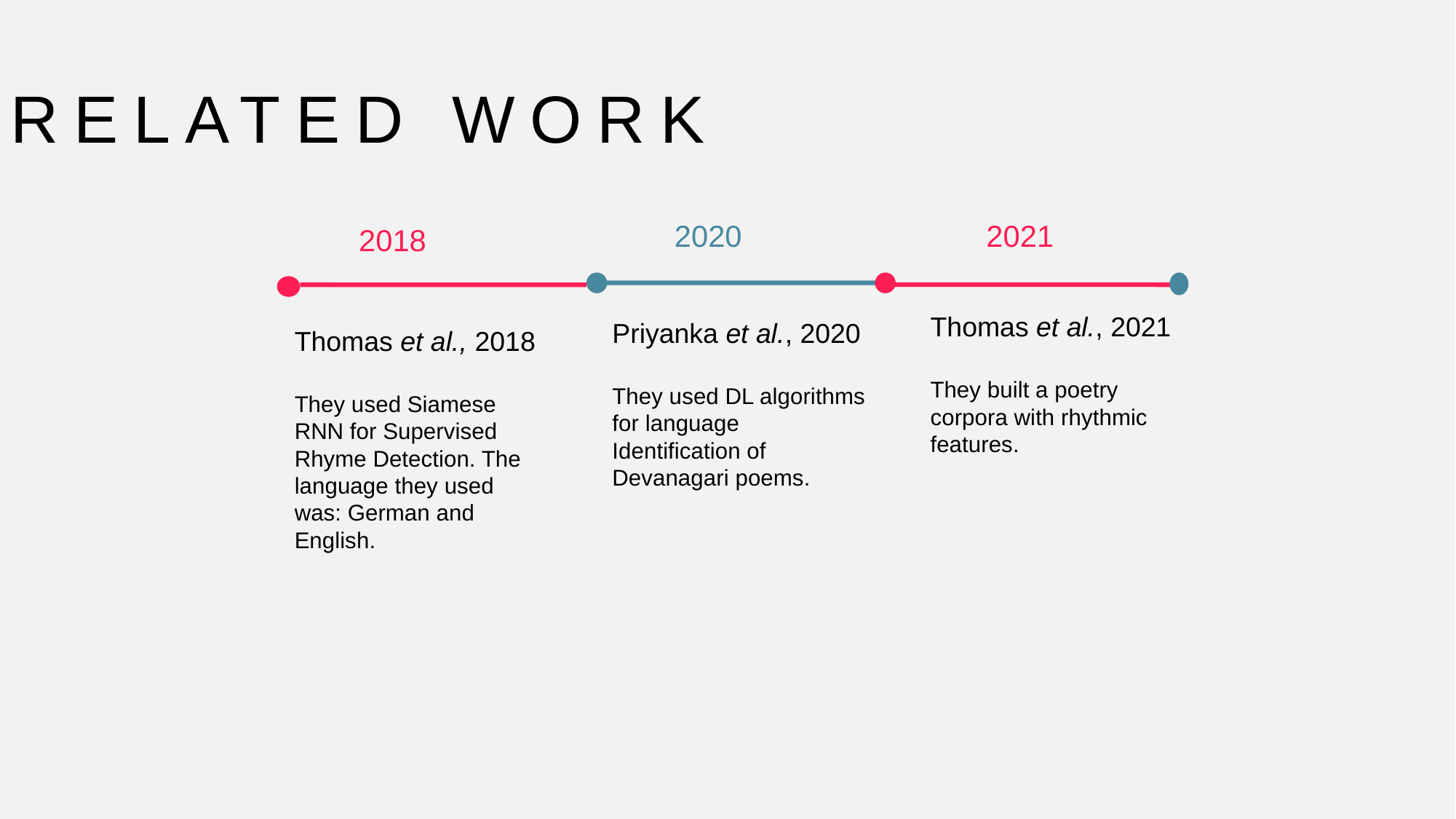

RELATED WORK
2020
2021
2018

Thomas et al., 2021

They built a poetry corpora with rhythmic features.
Priyanka et al., 2020

They used DL algorithms for language Identification of Devanagari poems.
Thomas et al., 2018

They used Siamese RNN for Supervised Rhyme Detection. The language they used was: German and English.